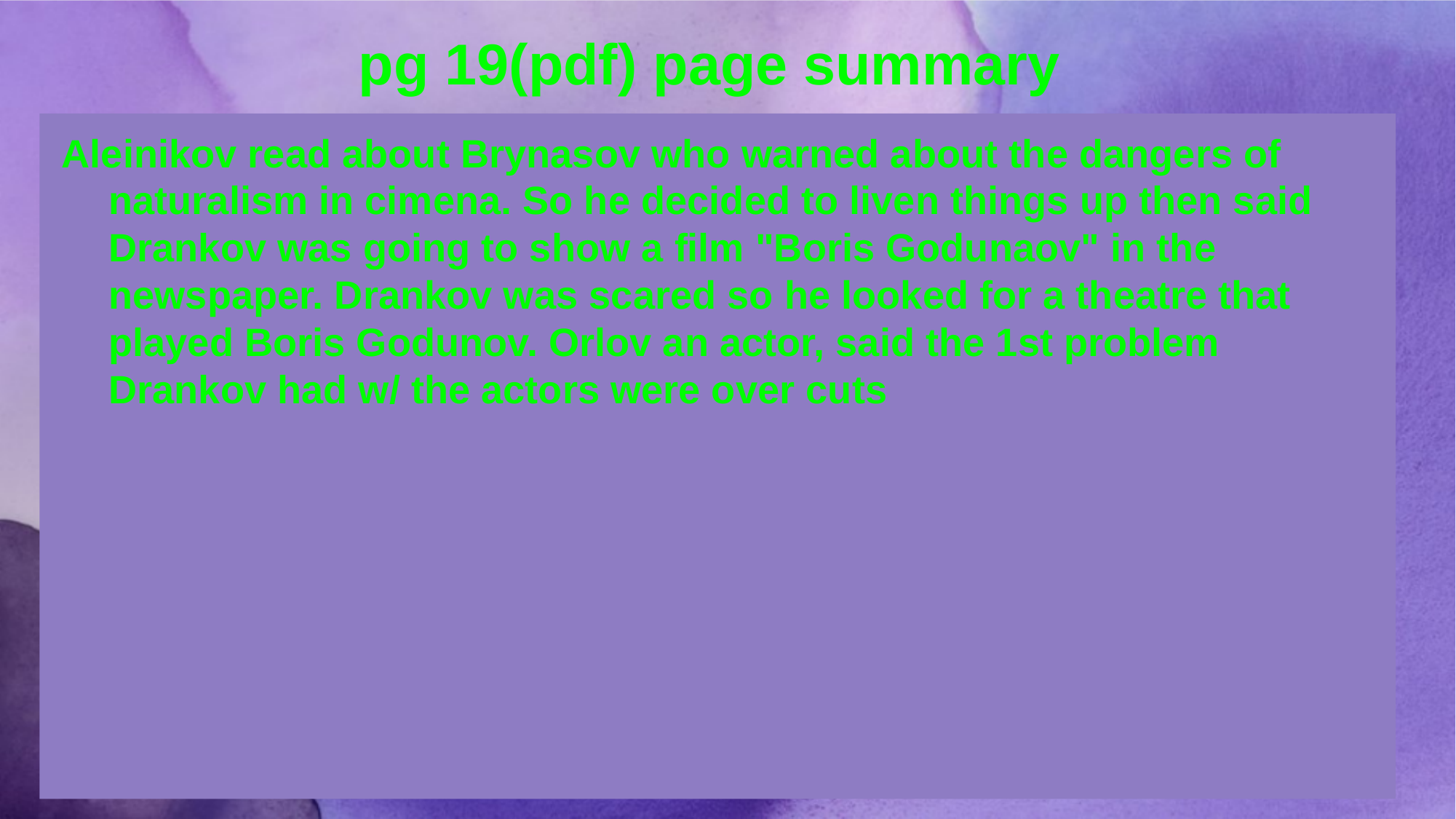

# pg 19(pdf) page summary
Aleinikov read about Brynasov who warned about the dangers of naturalism in cimena. So he decided to liven things up then said Drankov was going to show a film "Boris Godunaov" in the newspaper. Drankov was scared so he looked for a theatre that played Boris Godunov. Orlov an actor, said the 1st problem Drankov had w/ the actors were over cuts